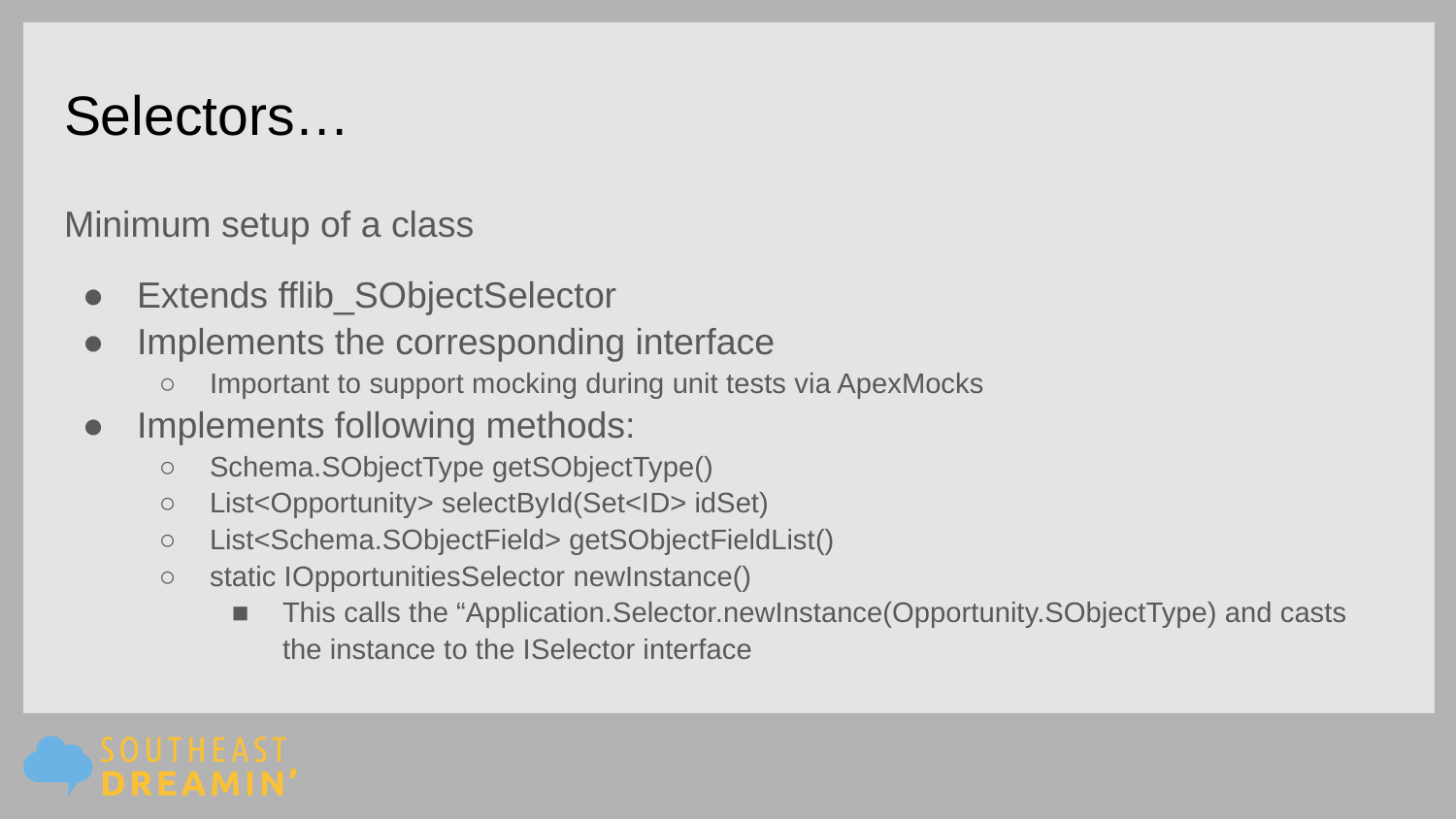

# Selectors…
Minimum setup of a class
Extends fflib_SObjectSelector
Implements the corresponding interface
Important to support mocking during unit tests via ApexMocks
Implements following methods:
Schema.SObjectType getSObjectType()
List<Opportunity> selectById(Set<ID> idSet)
List<Schema.SObjectField> getSObjectFieldList()
static IOpportunitiesSelector newInstance()
This calls the “Application.Selector.newInstance(Opportunity.SObjectType) and casts the instance to the ISelector interface